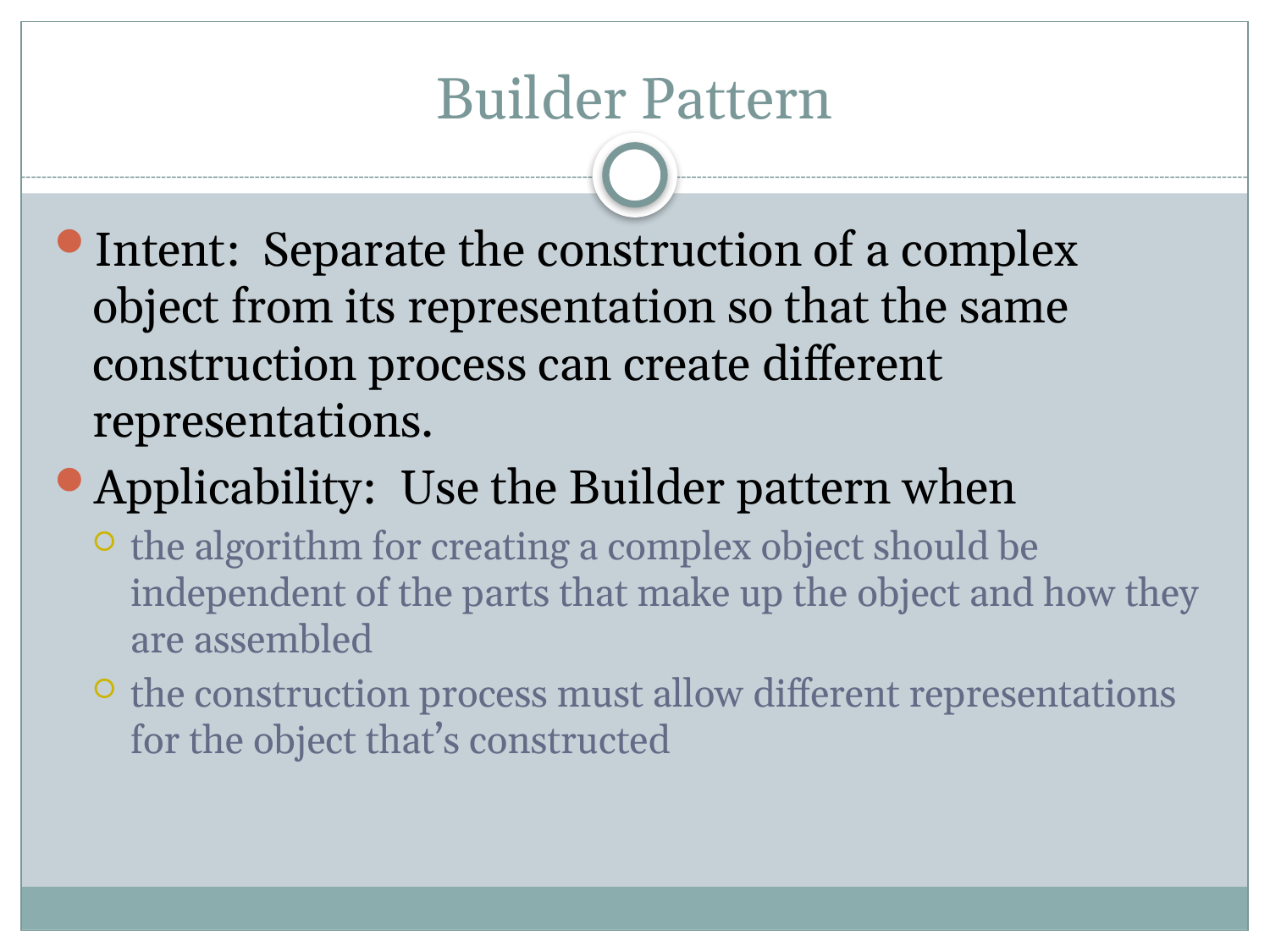

# Builder Pattern
Intent:  Separate the construction of a complex object from its representation so that the same construction process can create different representations.
Applicability:  Use the Builder pattern when
the algorithm for creating a complex object should be independent of the parts that make up the object and how they are assembled
the construction process must allow different representations for the object that’s constructed